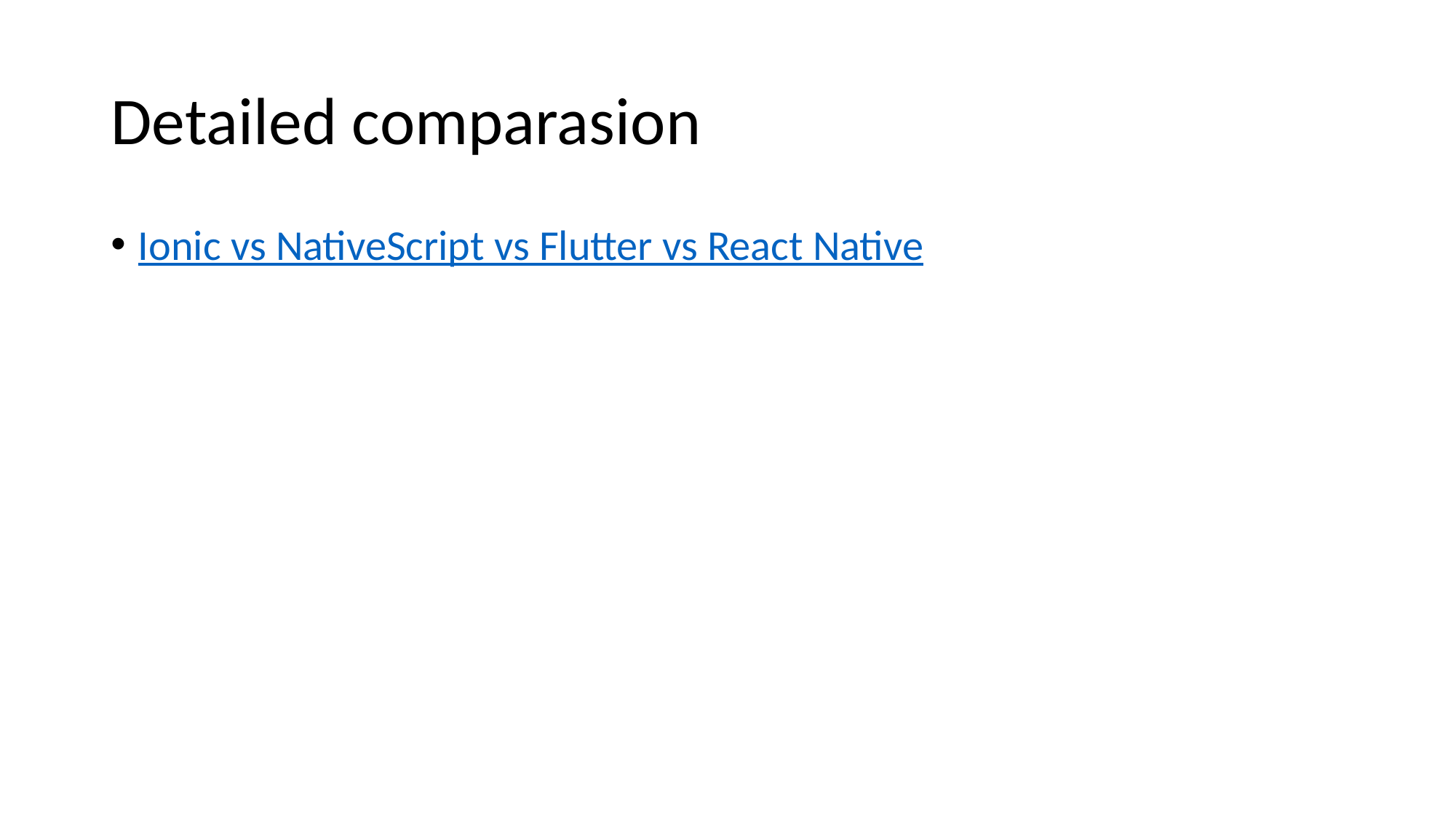

# Detailed comparasion
Ionic vs NativeScript vs Flutter vs React Native